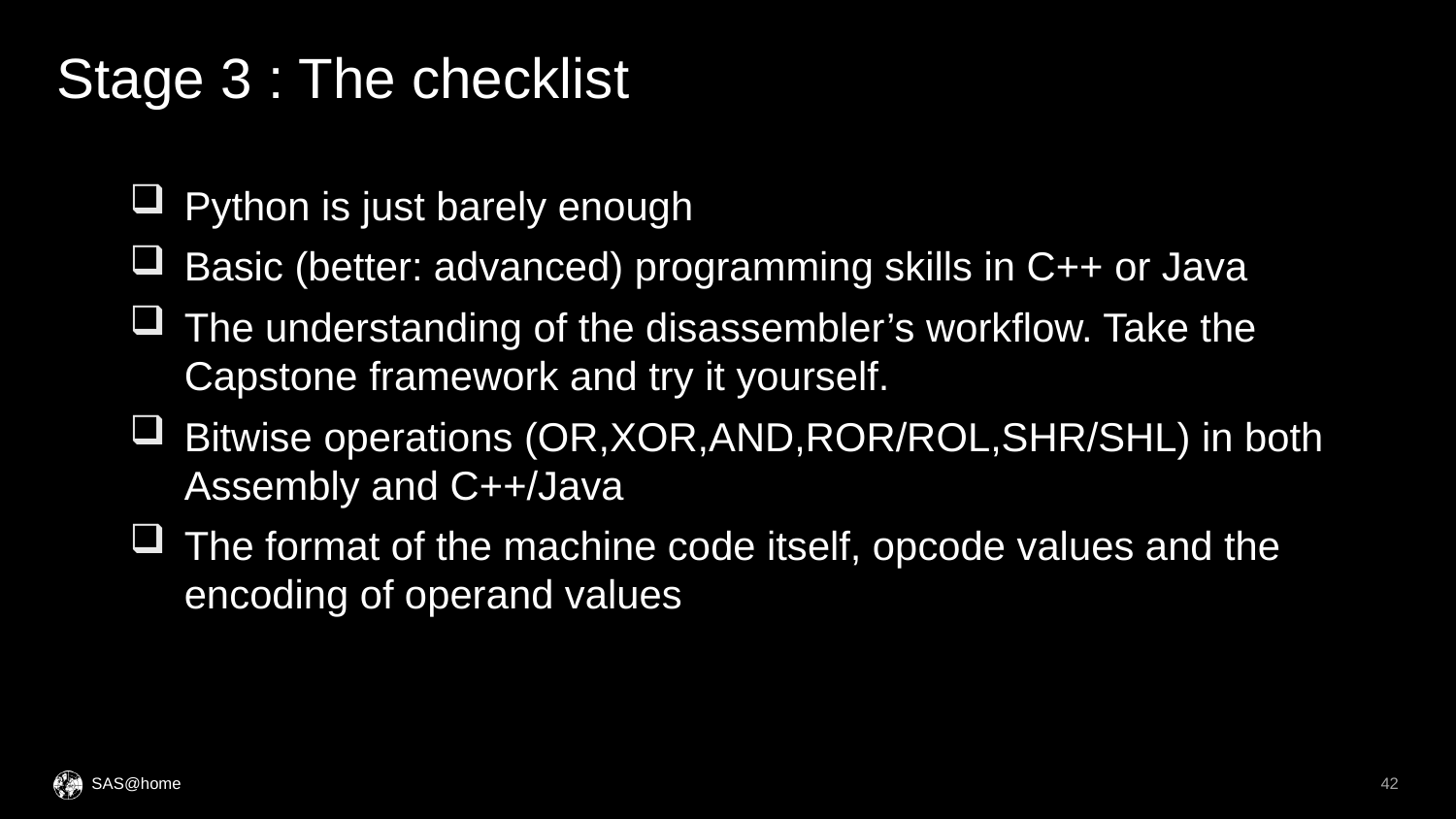

# Stage 3 : The checklist
Python is just barely enough
Basic (better: advanced) programming skills in C++ or Java
The understanding of the disassembler’s workflow. Take the Capstone framework and try it yourself.
Bitwise operations (OR,XOR,AND,ROR/ROL,SHR/SHL) in both Assembly and C++/Java
The format of the machine code itself, opcode values and the encoding of operand values

42
SAS@home